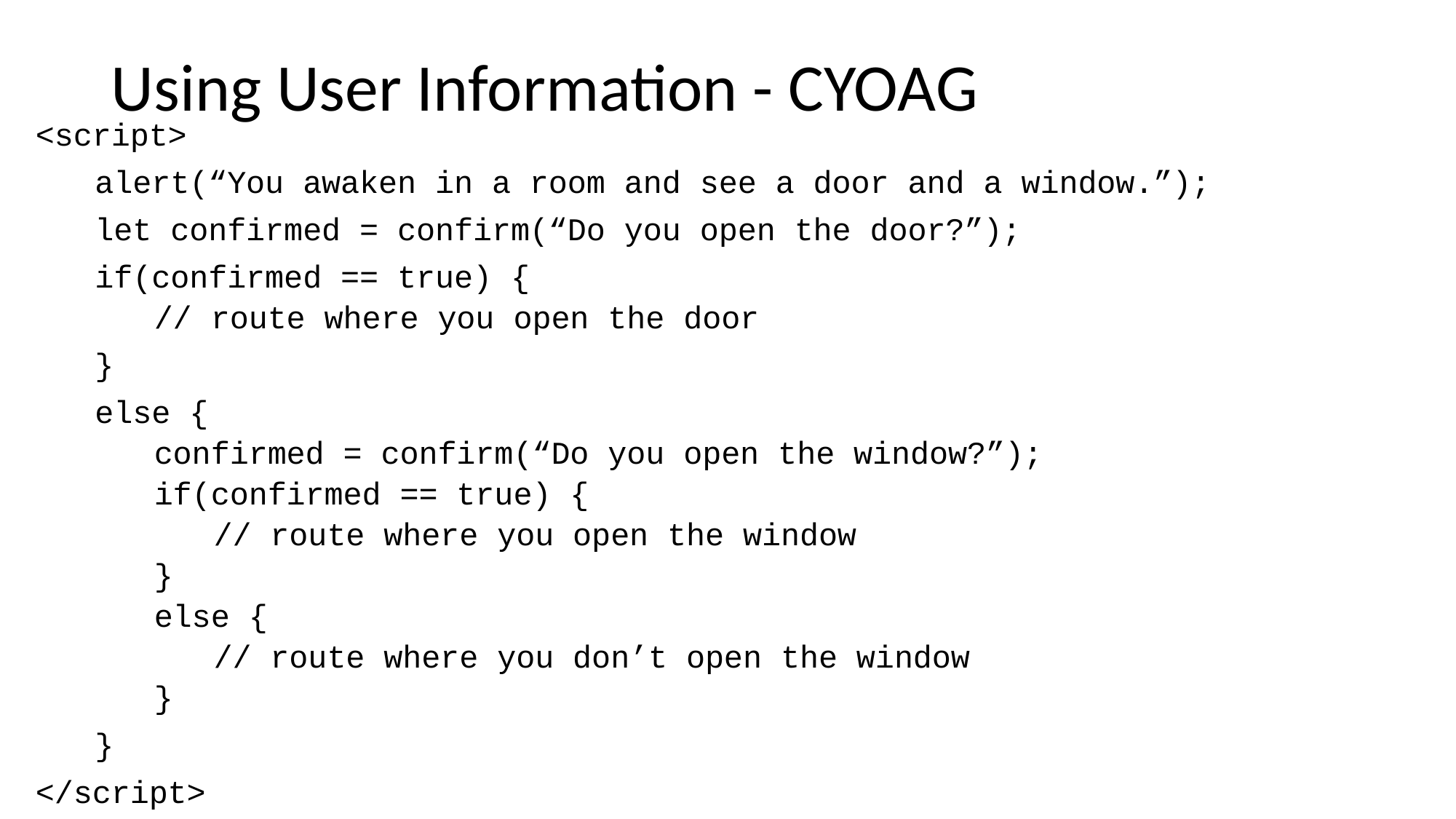

# Using User Information - CYOAG
<script>
alert(“You awaken in a room and see a door and a window.”);
let confirmed = confirm(“Do you open the door?”);
if(confirmed == true) {
// route where you open the door
}
else {
confirmed = confirm(“Do you open the window?”);
if(confirmed == true) {
// route where you open the window
}
else {
// route where you don’t open the window
}
}
</script>